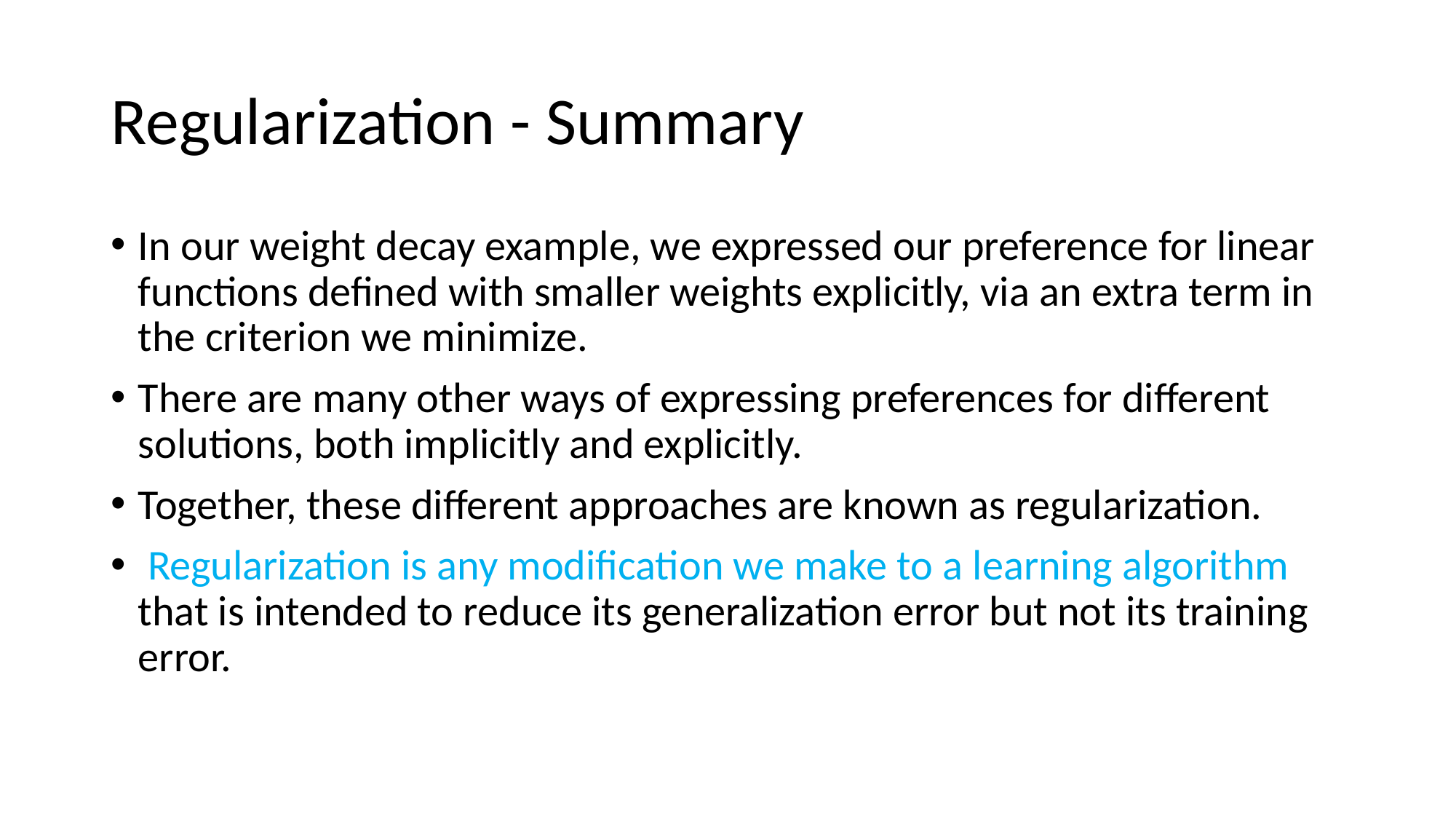

# Regularization - Summary
In our weight decay example, we expressed our preference for linear functions defined with smaller weights explicitly, via an extra term in the criterion we minimize.
There are many other ways of expressing preferences for different solutions, both implicitly and explicitly.
Together, these different approaches are known as regularization.
 Regularization is any modification we make to a learning algorithm that is intended to reduce its generalization error but not its training error.